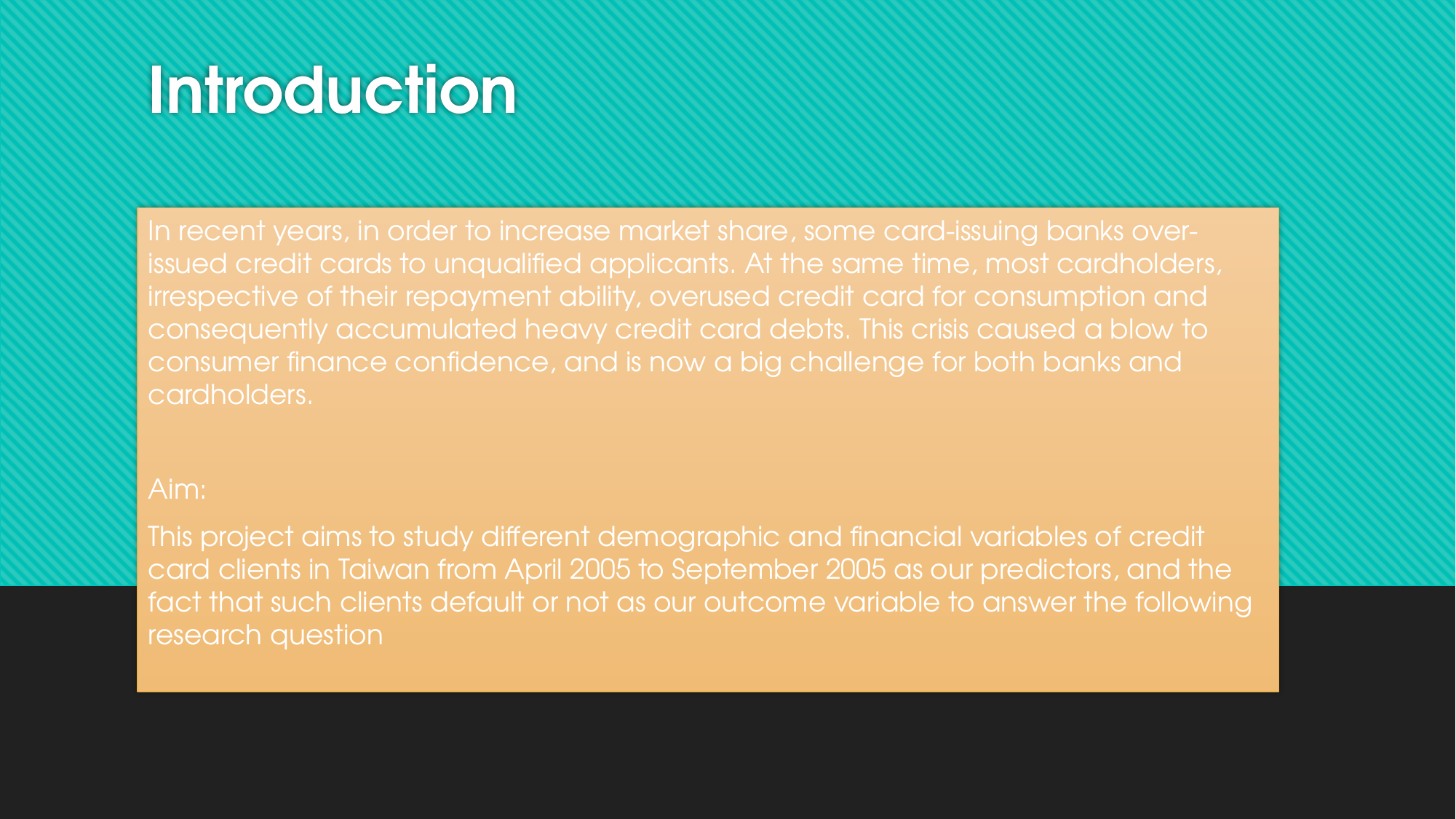

# Introduction
In recent years, in order to increase market share, some card-issuing banks over-issued credit cards to unqualified applicants. At the same time, most cardholders, irrespective of their repayment ability, overused credit card for consumption and consequently accumulated heavy credit card debts. This crisis caused a blow to consumer finance confidence, and is now a big challenge for both banks and cardholders.

Aim:
This project aims to study different demographic and financial variables of credit card clients in Taiwan from April 2005 to September 2005 as our predictors, and the fact that such clients default or not as our outcome variable to answer the following research question